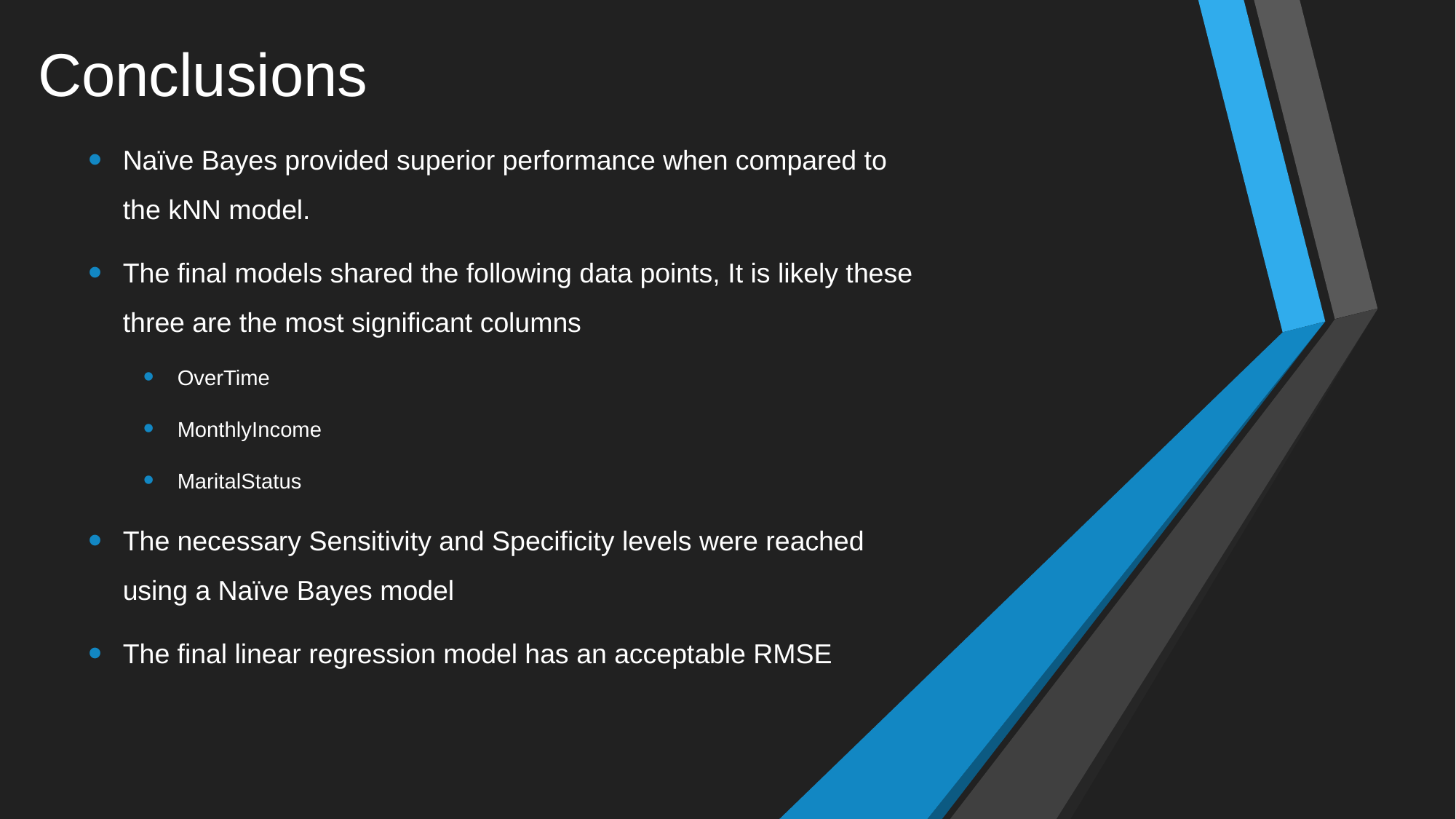

# Conclusions
Naïve Bayes provided superior performance when compared to the kNN model.
The final models shared the following data points, It is likely these three are the most significant columns
OverTime
MonthlyIncome
MaritalStatus
The necessary Sensitivity and Specificity levels were reached using a Naïve Bayes model
The final linear regression model has an acceptable RMSE